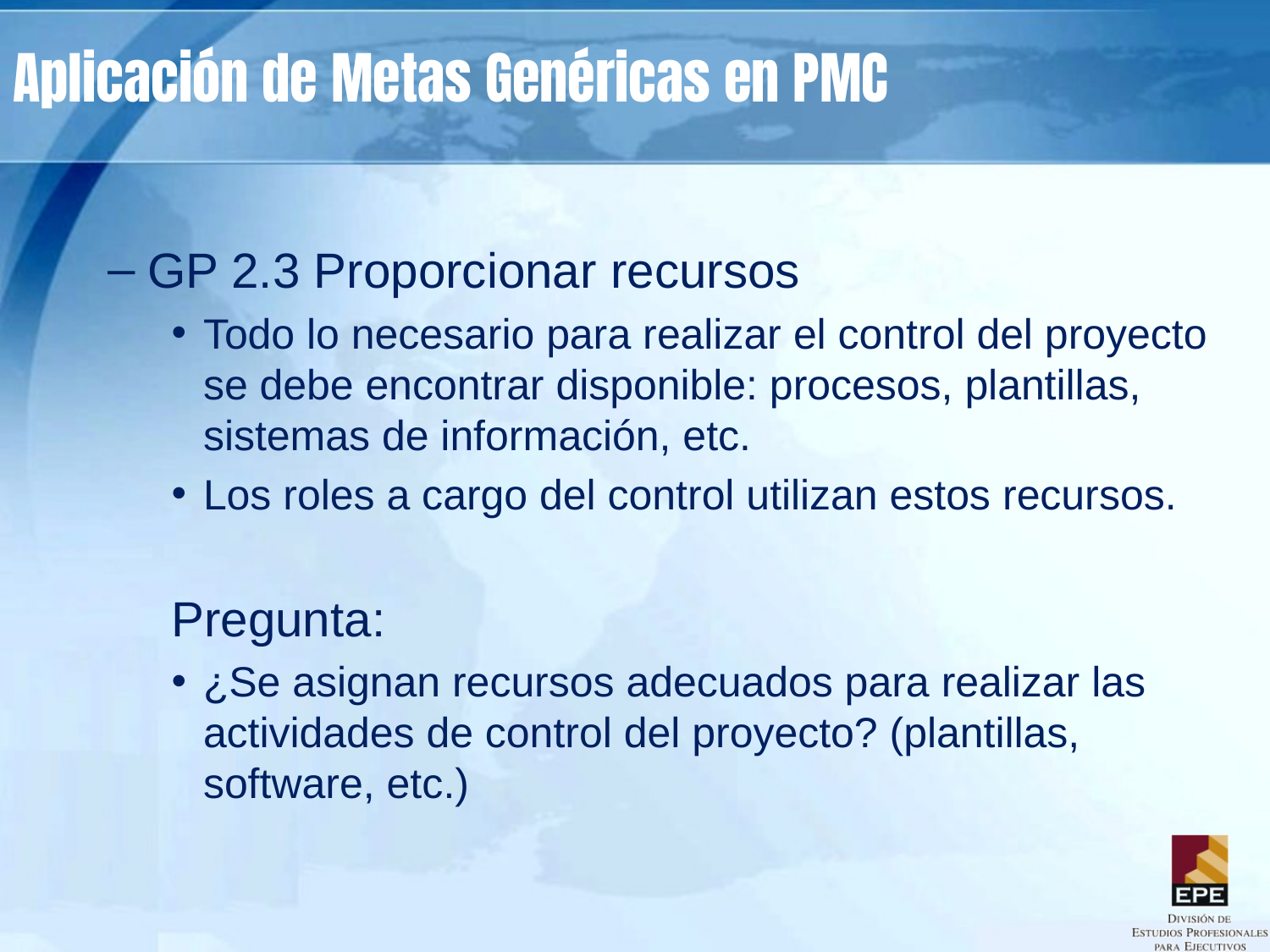

# Aplicación de Metas Genéricas en PMC
GP 2.3 Proporcionar recursos
Todo lo necesario para realizar el control del proyecto se debe encontrar disponible: procesos, plantillas, sistemas de información, etc.
Los roles a cargo del control utilizan estos recursos.

Pregunta:
¿Se asignan recursos adecuados para realizar las actividades de control del proyecto? (plantillas, software, etc.)